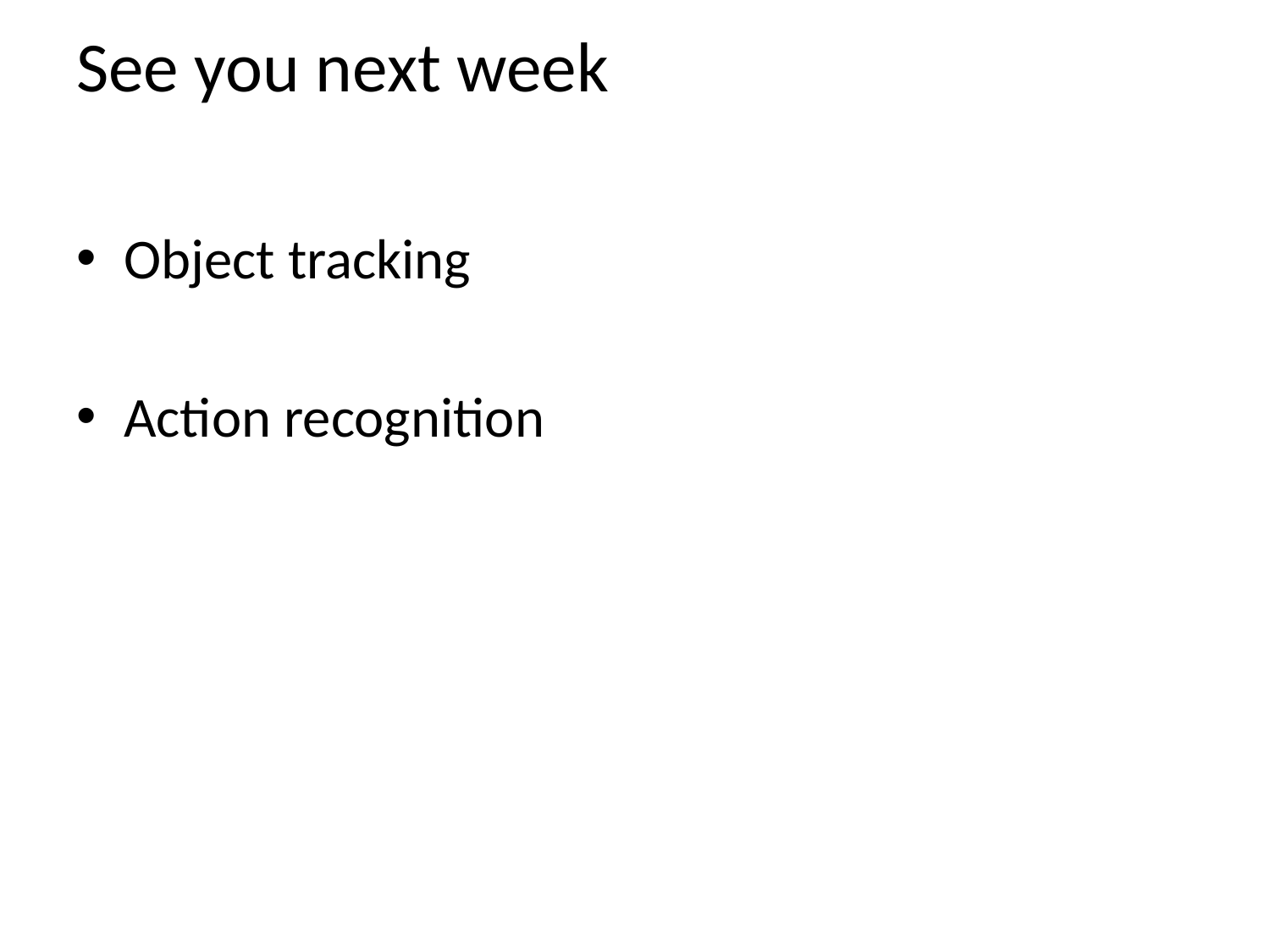

# See you next week

Object tracking

Action recognition